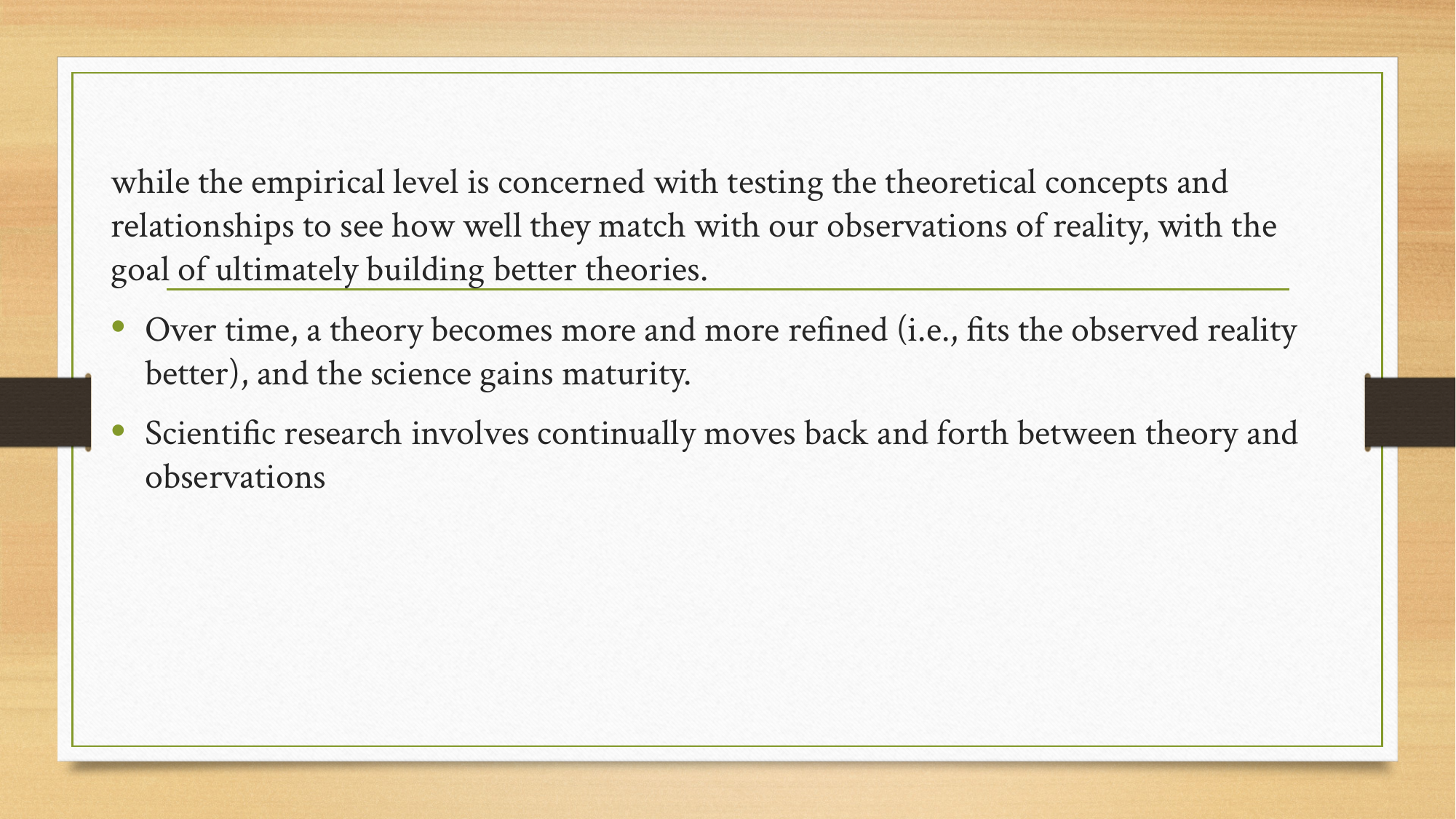

while the empirical level is concerned with testing the theoretical concepts and relationships to see how well they match with our observations of reality, with the goal of ultimately building better theories.
Over time, a theory becomes more and more refined (i.e., fits the observed reality better), and the science gains maturity.
Scientific research involves continually moves back and forth between theory and observations